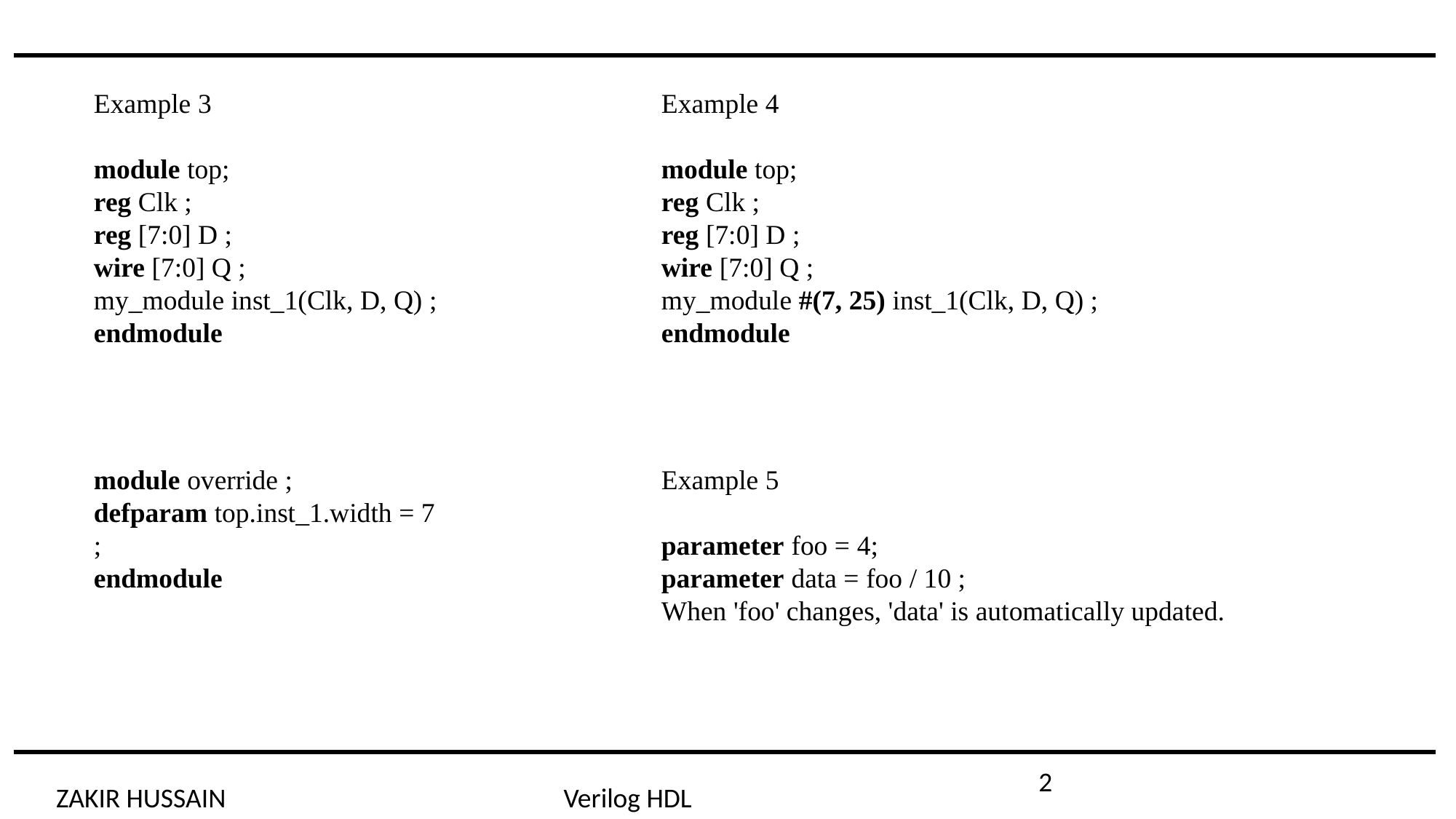

Example 3

module top;
reg Clk ;
reg [7:0] D ;
wire [7:0] Q ;
my_module inst_1(Clk, D, Q) ;
endmodule
Example 4

module top;
reg Clk ;
reg [7:0] D ;
wire [7:0] Q ;
my_module #(7, 25) inst_1(Clk, D, Q) ;
endmodule
module override ;
defparam top.inst_1.width = 7 ;
endmodule
Example 5

parameter foo = 4;
parameter data = foo / 10 ;
When 'foo' changes, 'data' is automatically updated.
2